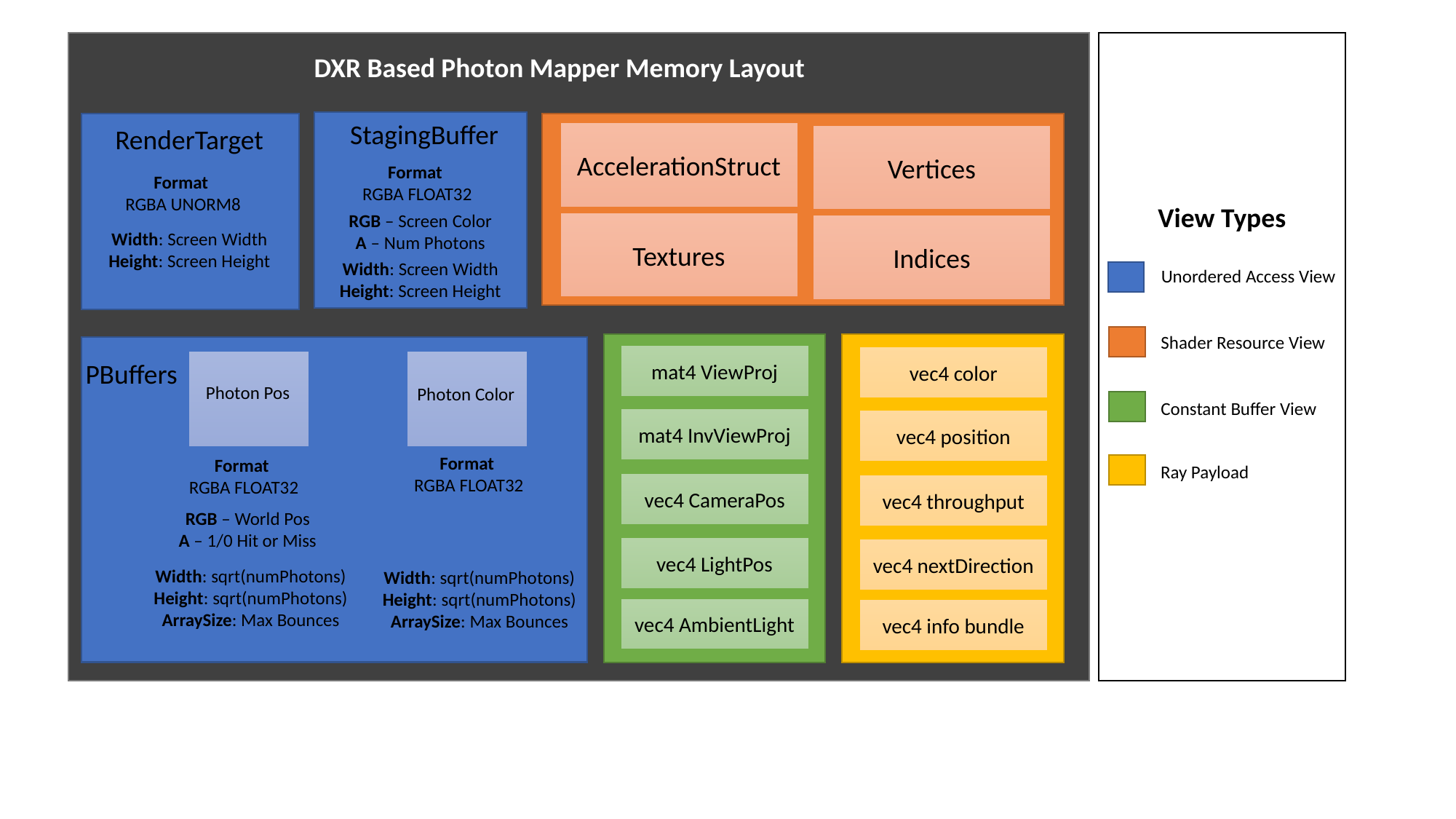

Unordered Access View

Shader Resource View

Constant Buffer View

DXR Based Photon Mapper Memory Layout

StagingBuffer
Format
 RGBA FLOAT32
RGB – Screen Color
A – Num Photons
Width: Screen Width
Height: Screen Height

RenderTarget
Format
 RGBA UNORM8
Width: Screen Width
Height: Screen Height

AccelerationStruct
Vertices
Textures
Indices
View Types

mat4 ViewProj
vec4 color
PBuffers

Photon Pos
Photon Color
mat4 InvViewProj
vec4 position
Format
 RGBA FLOAT32
Format
 RGBA FLOAT32
Ray Payload

vec4 CameraPos
vec4 throughput
RGB – World Pos
A – 1/0 Hit or Miss
vec4 LightPos
vec4 nextDirection
Width: sqrt(numPhotons)
Height: sqrt(numPhotons)
ArraySize: Max Bounces
Width: sqrt(numPhotons)
Height: sqrt(numPhotons)
ArraySize: Max Bounces
vec4 AmbientLight
vec4 info bundle